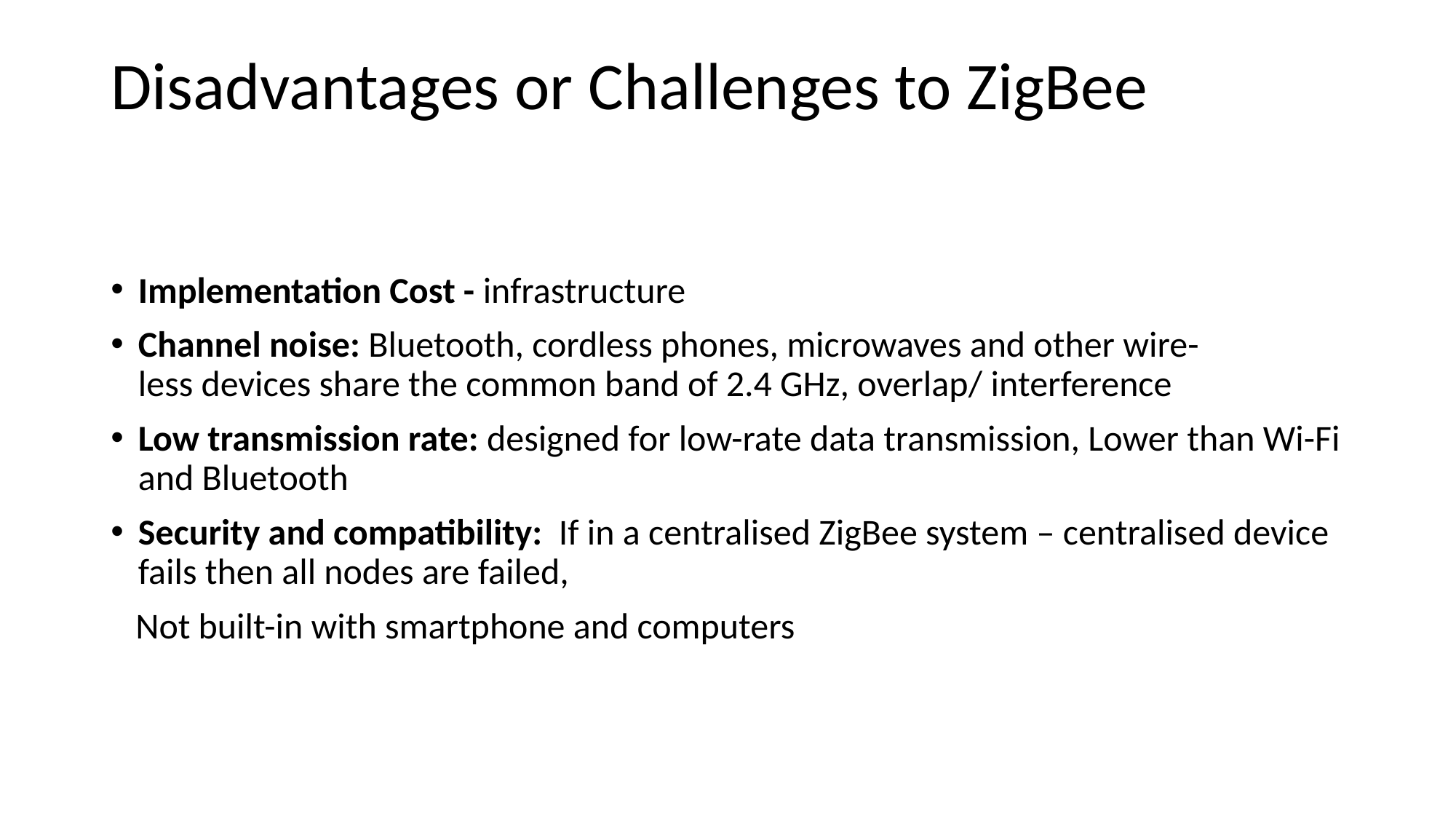

# Disadvantages or Challenges to ZigBee

Implementation Cost - infrastructure
Channel noise: Bluetooth, cordless phones, microwaves and other wire-
less devices share the common band of 2.4 GHz, overlap/ interference
Low transmission rate: designed for low-rate data transmission, Lower than Wi-Fi and Bluetooth
Security and compatibility:  If in a centralised ZigBee system – centralised device fails then all nodes are failed,
   Not built-in with smartphone and computers